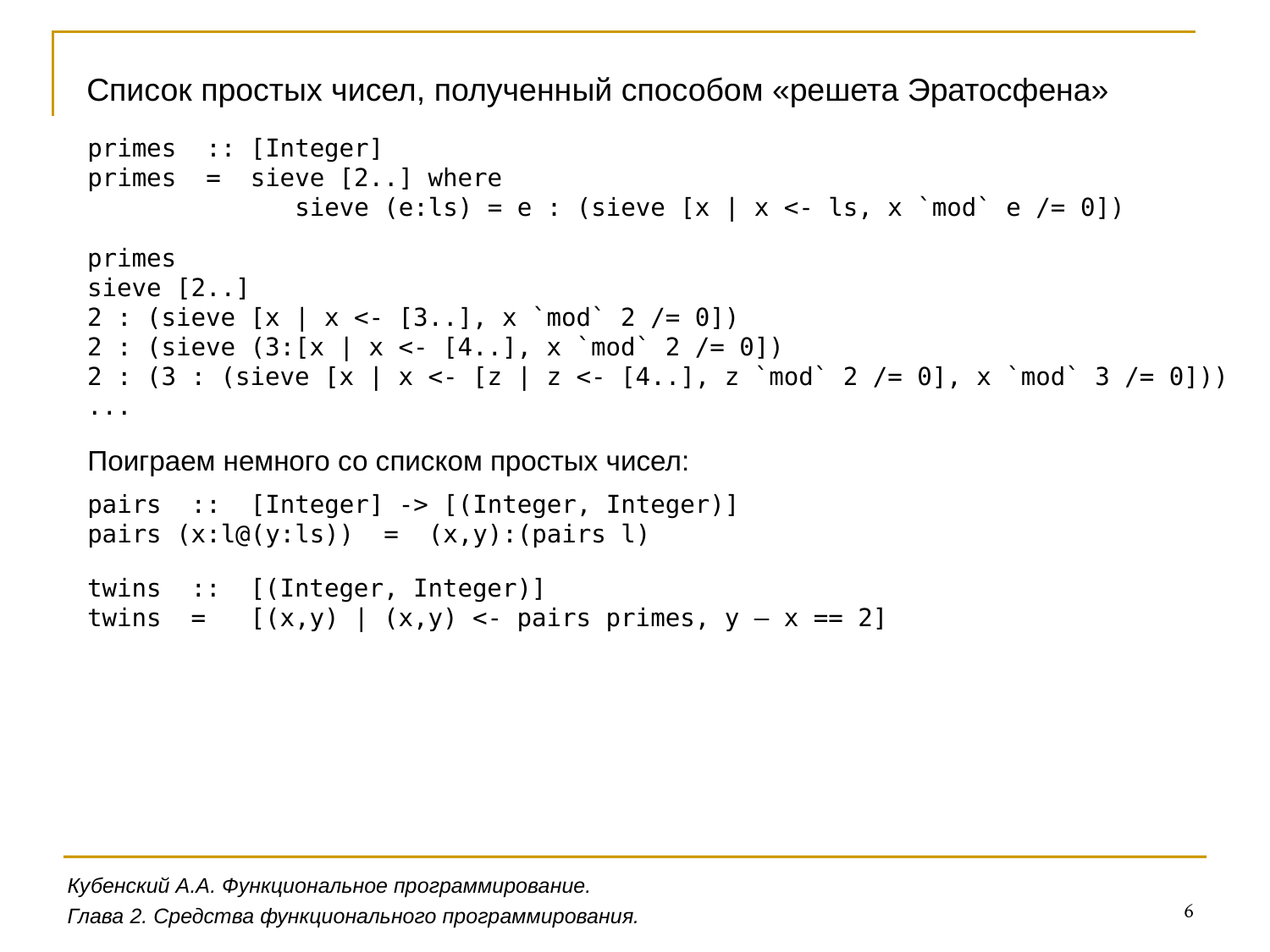

Список простых чисел, полученный способом «решета Эратосфена»
primes  :: [Integer]
primes  =  sieve [2..] where
              sieve (e:ls) = e : (sieve [x | x <- ls, x `mod` e /= 0])
primes
sieve [2..]
2 : (sieve [x | x <- [3..], x `mod` 2 /= 0])
2 : (sieve (3:[x | x <- [4..], x `mod` 2 /= 0])
2 : (3 : (sieve [x | x <- [z | z <- [4..], z `mod` 2 /= 0], x `mod` 3 /= 0]))
...
Поиграем немного со списком простых чисел:
pairs  ::  [Integer] -> [(Integer, Integer)]
pairs (x:l@(y:ls))  =  (x,y):(pairs l)
twins  ::  [(Integer, Integer)]
twins  =   [(x,y) | (x,y) <- pairs primes, y – x == 2]
Кубенский А.А. Функциональное программирование.
6
Глава 2. Средства функционального программирования.